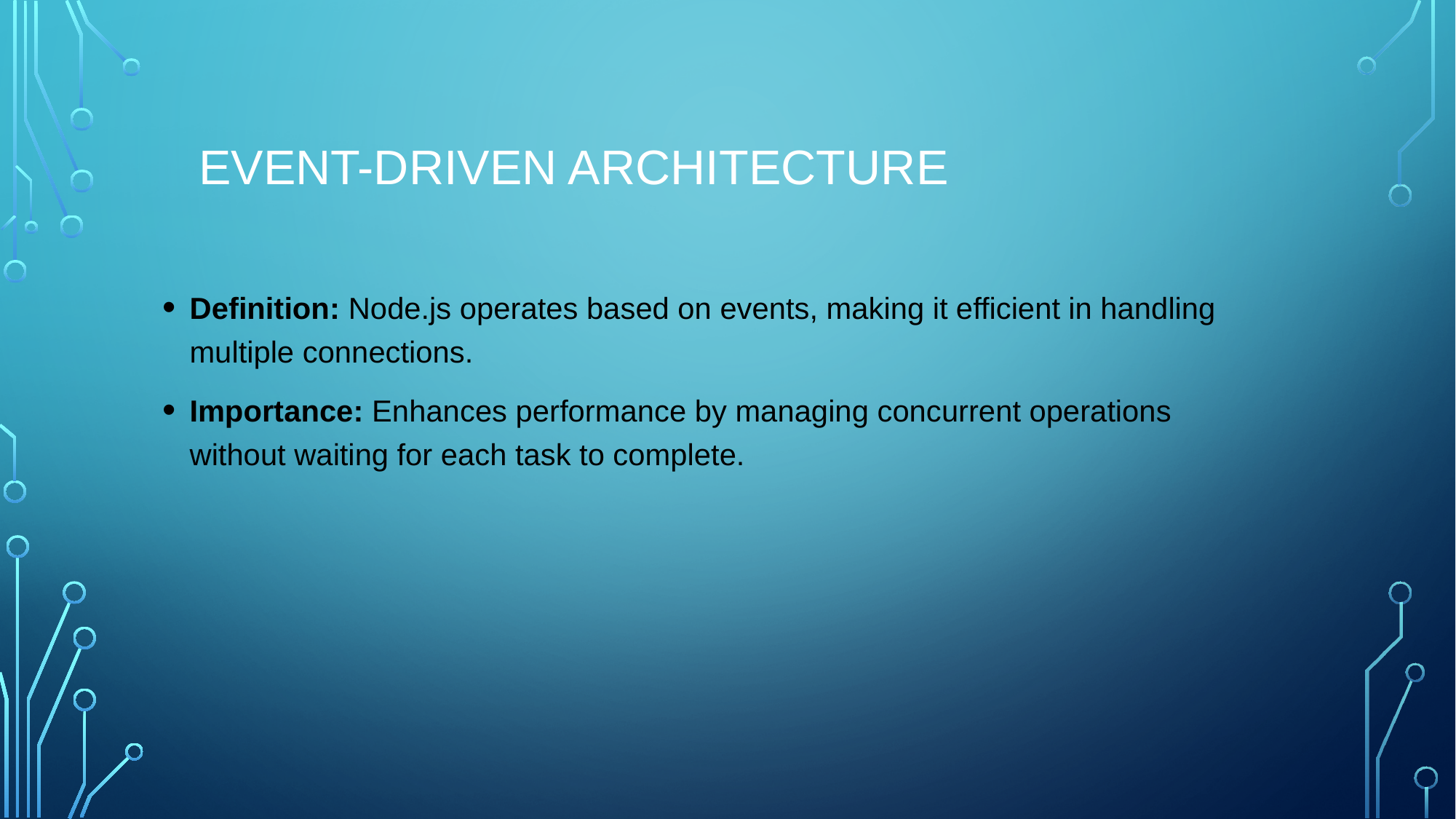

# Event-Driven Architecture
Definition: Node.js operates based on events, making it efficient in handling multiple connections.
Importance: Enhances performance by managing concurrent operations without waiting for each task to complete.